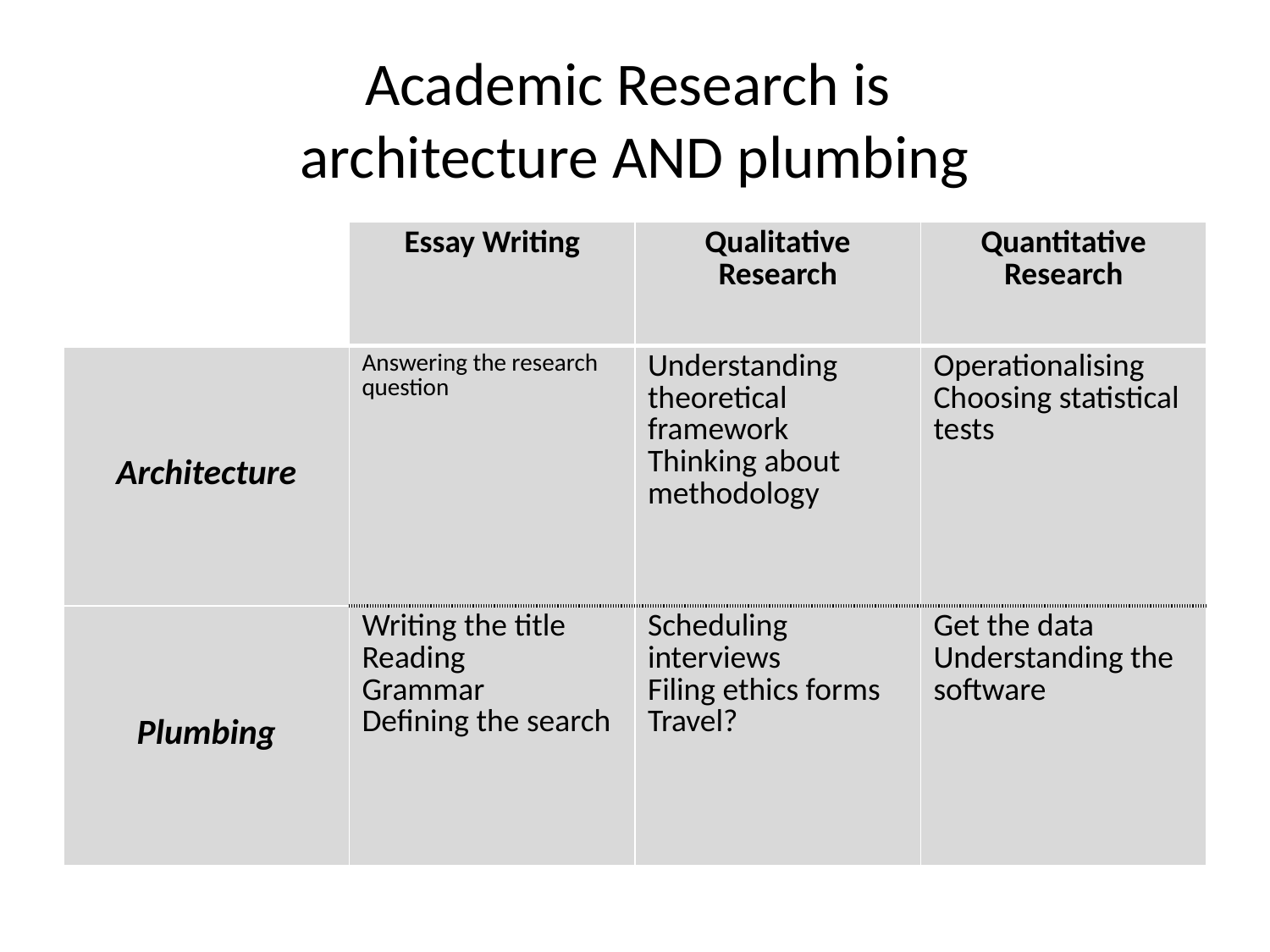

# Academic Research is architecture AND plumbing
|  | Essay Writing | Qualitative Research | Quantitative Research |
| --- | --- | --- | --- |
| Architecture | Answering the research question | Understanding theoretical framework Thinking about methodology | Operationalising Choosing statistical tests |
| Plumbing | Writing the title Reading Grammar Defining the search | Scheduling interviews Filing ethics forms Travel? | Get the data Understanding the software |